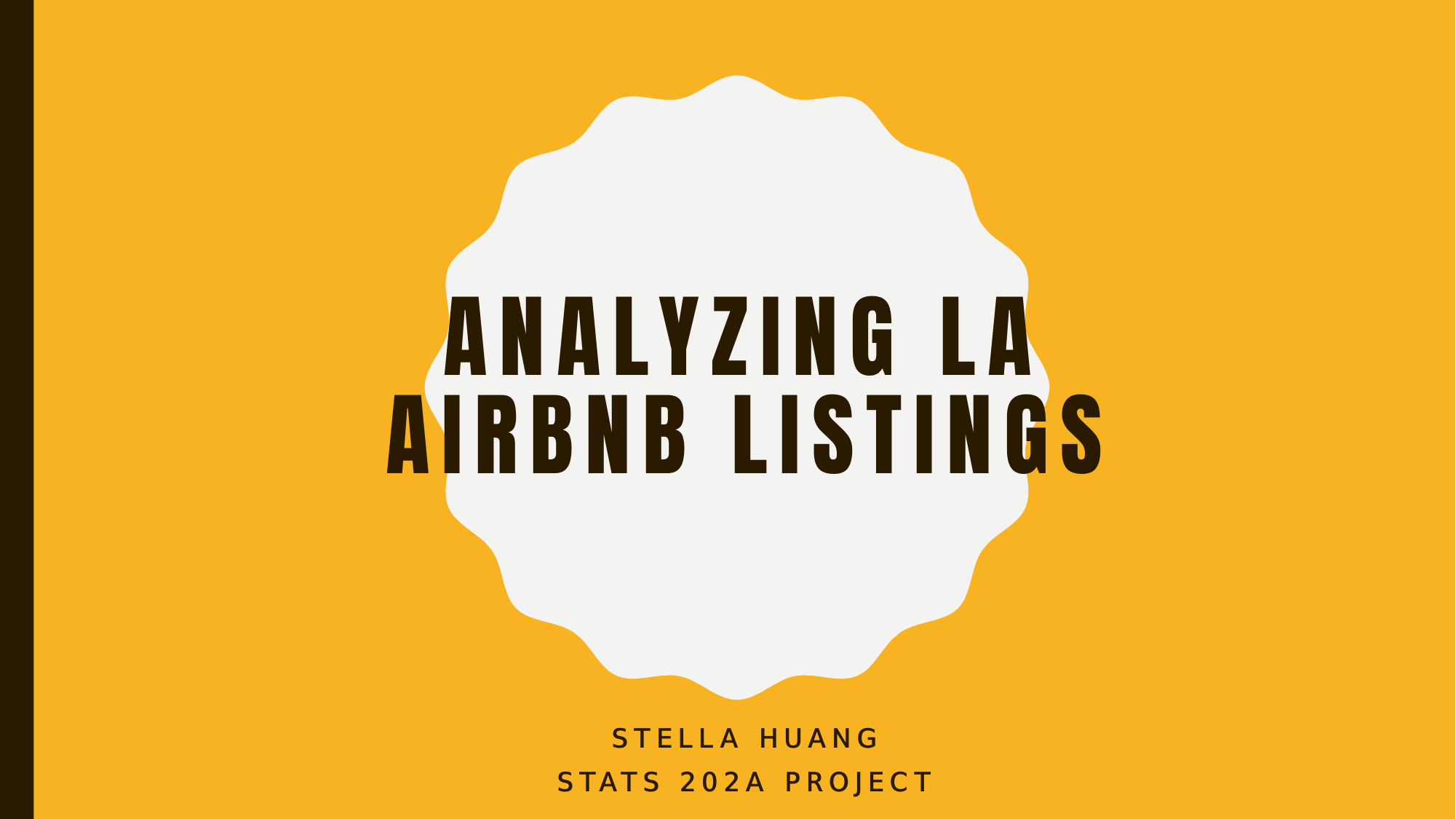

# Analyzing LA Airbnb Listings
Stella huang
Stats 202a project